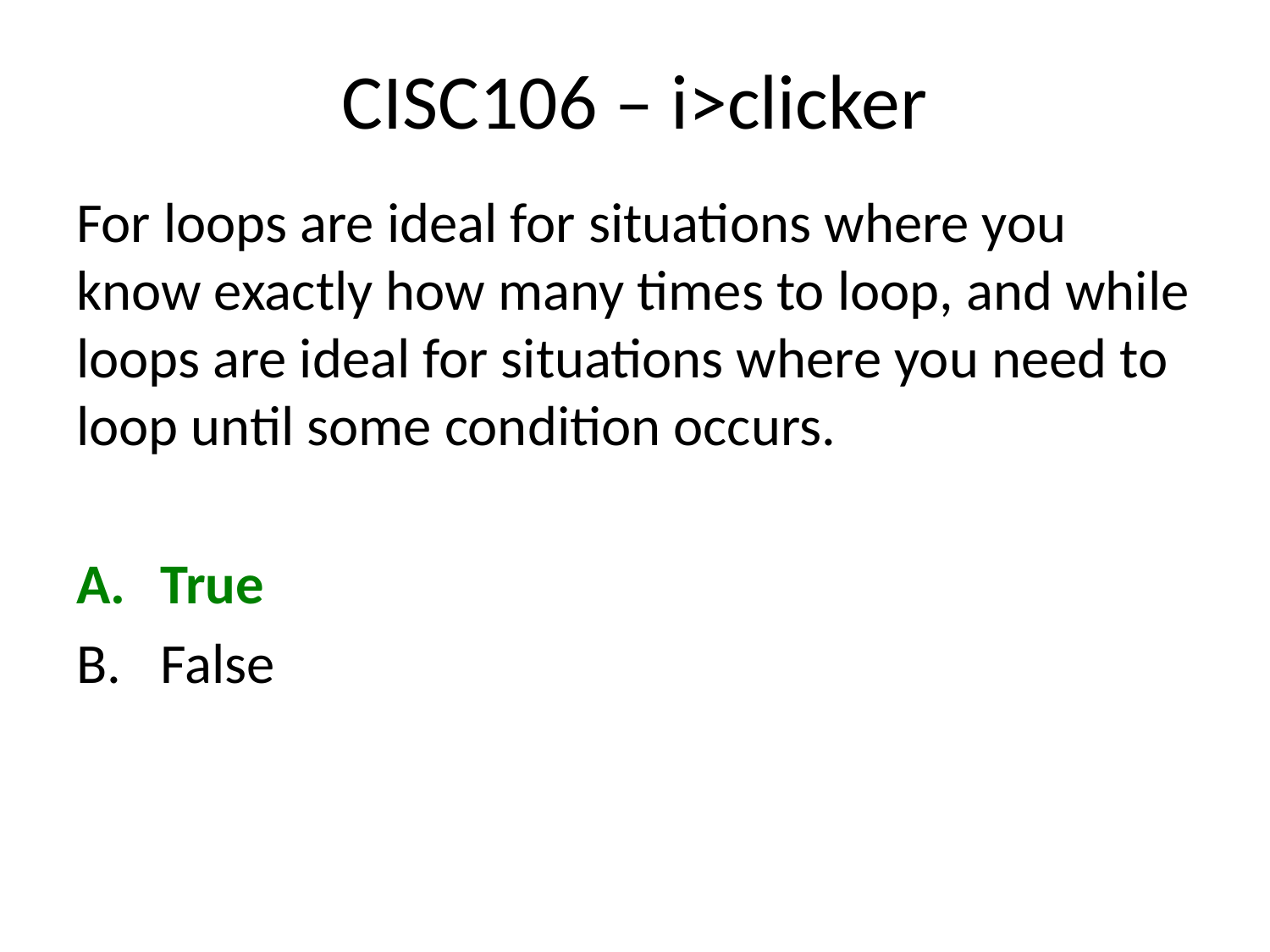

# CISC106 – i>clicker
For loops are ideal for situations where you know exactly how many times to loop, and while loops are ideal for situations where you need to loop until some condition occurs.

 True
 False